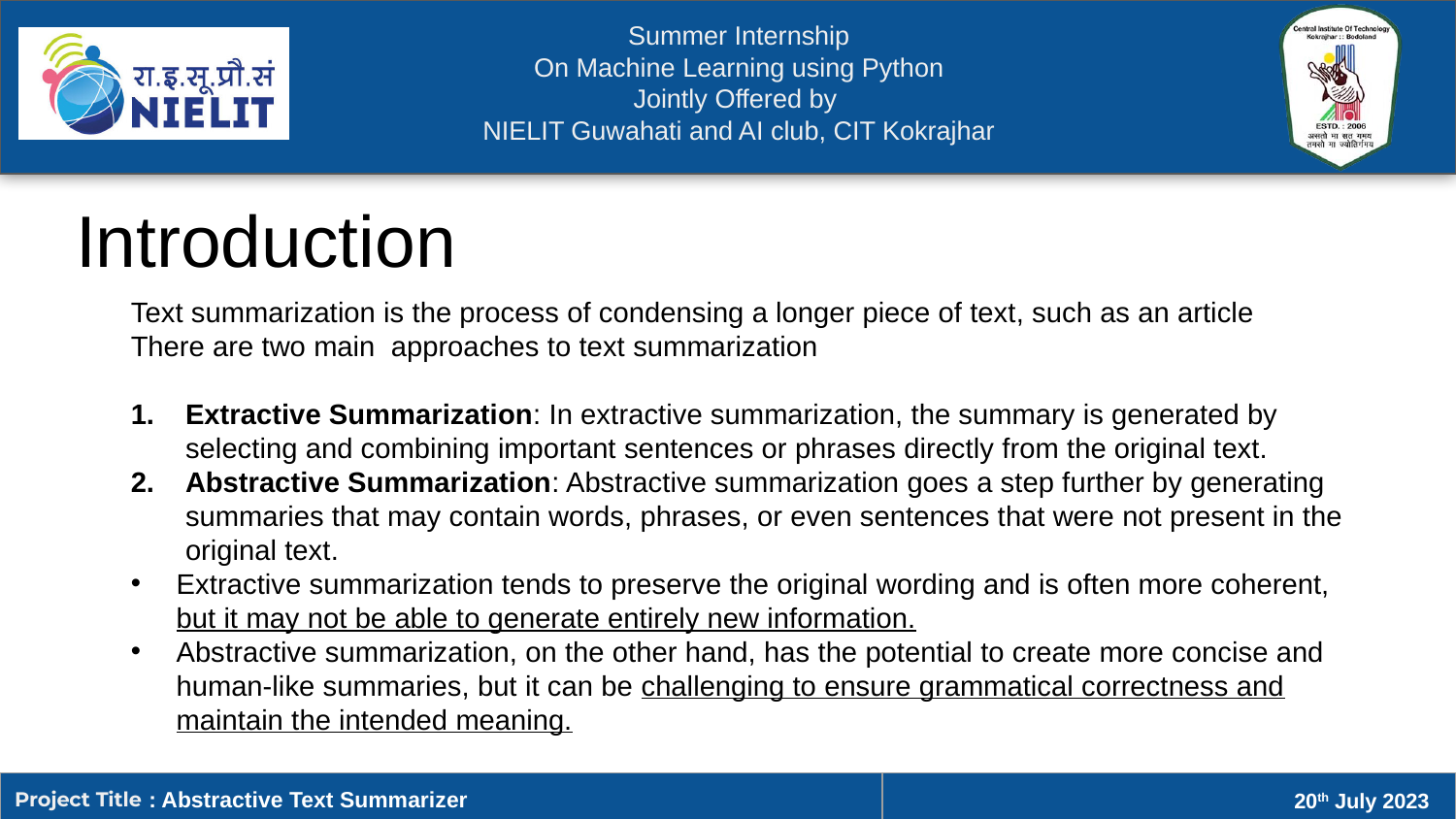

# Introduction
Text summarization is the process of condensing a longer piece of text, such as an article
There are two main  approaches to text summarization

Extractive Summarization: In extractive summarization, the summary is generated by selecting and combining important sentences or phrases directly from the original text.
Abstractive Summarization: Abstractive summarization goes a step further by generating summaries that may contain words, phrases, or even sentences that were not present in the original text.
Extractive summarization tends to preserve the original wording and is often more coherent, but it may not be able to generate entirely new information.
Abstractive summarization, on the other hand, has the potential to create more concise and human-like summaries, but it can be challenging to ensure grammatical correctness and maintain the intended meaning.
: Abstractive Text Summarizer
20th July 2023